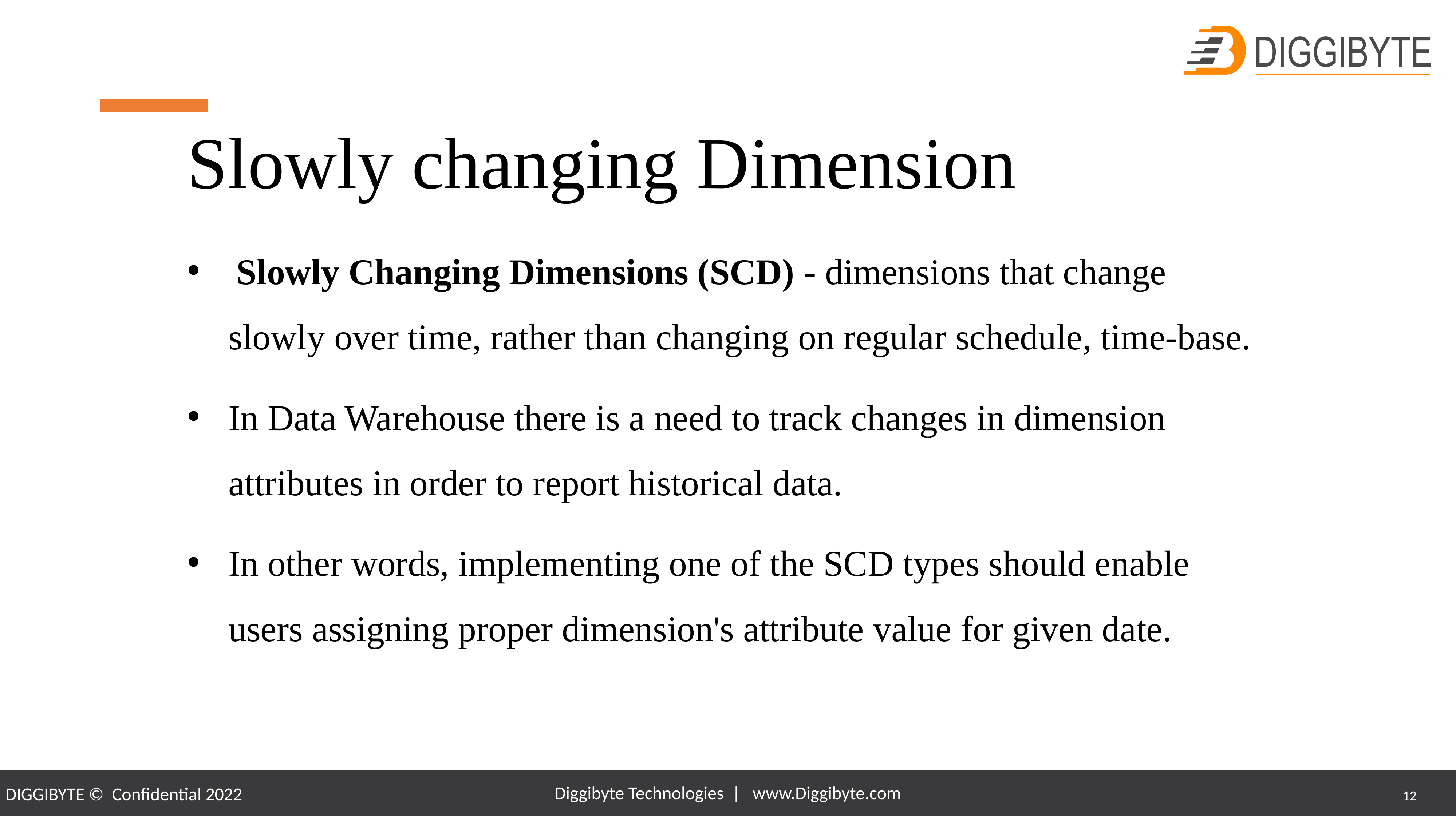

# Slowly changing Dimension
 Slowly Changing Dimensions (SCD) - dimensions that change slowly over time, rather than changing on regular schedule, time-base.
In Data Warehouse there is a need to track changes in dimension attributes in order to report historical data.
In other words, implementing one of the SCD types should enable users assigning proper dimension's attribute value for given date.
Diggibyte Technologies  |   www.Diggibyte.com
12